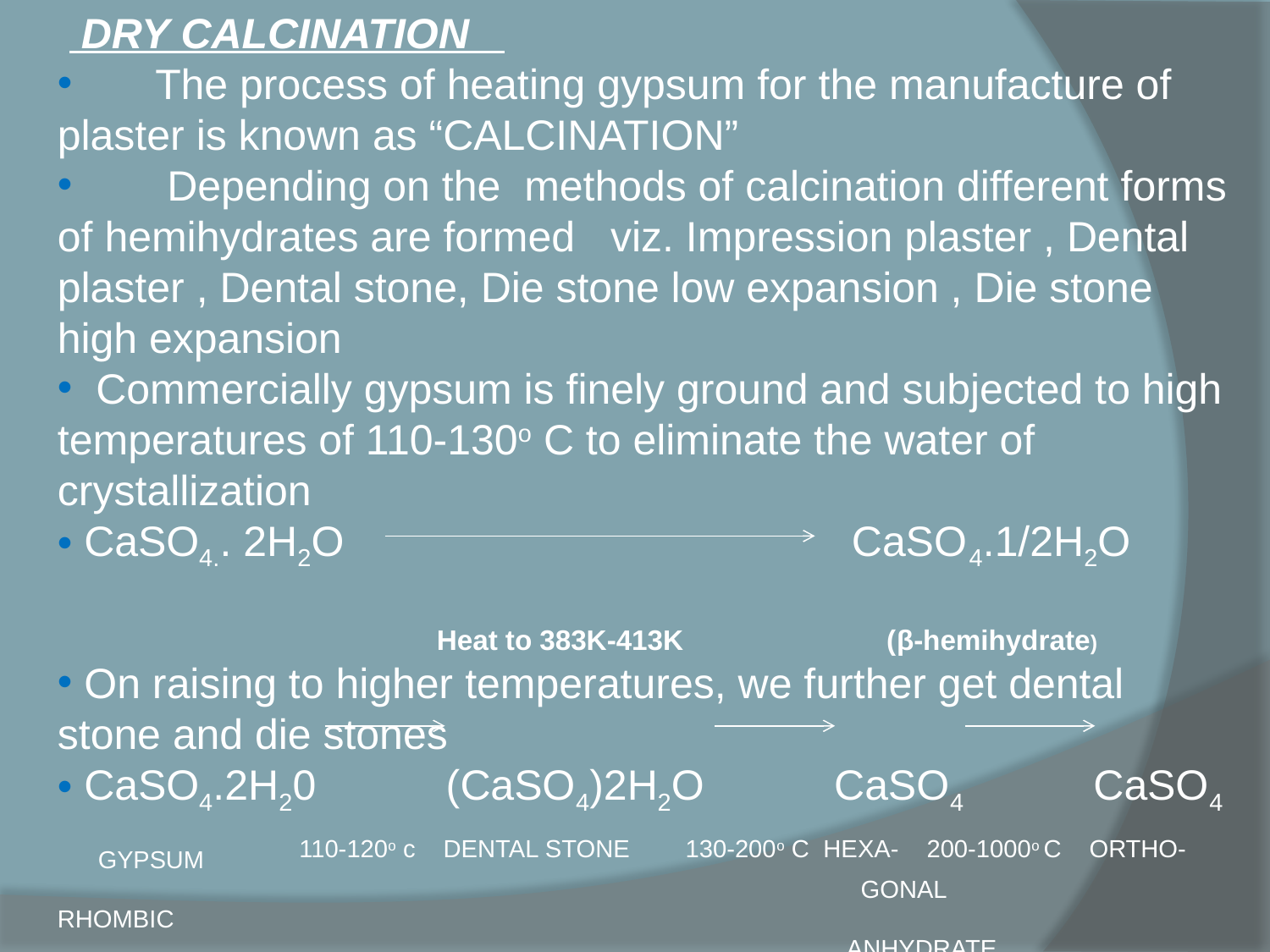

DRY CALCINATION
       The process of heating gypsum for the manufacture of plaster is known as “CALCINATION”
        Depending on the  methods of calcination different forms of hemihydrates are formed   viz. Impression plaster , Dental plaster , Dental stone, Die stone low expansion , Die stone high expansion
  Commercially gypsum is finely ground and subjected to high temperatures of 110-130o C to eliminate the water of crystallization
 CaSO4.. 2H2O                                           CaSO4.1/2H2O
                                                                Heat to 383K-413K                          (β-hemihydrate)
 On raising to higher temperatures, we further get dental stone and die stones
 CaSO4.2H20           (CaSO4)2H2O           CaSO4           CaSO4
      GYPSUM        110-120o c    DENTAL STONE        130-200o C  HEXA-    200-1000o C    ORTHO-
                                                                                                                   GONAL                           RHOMBIC
                                                                                                                 ANHYDRATE               ANHYDRATE